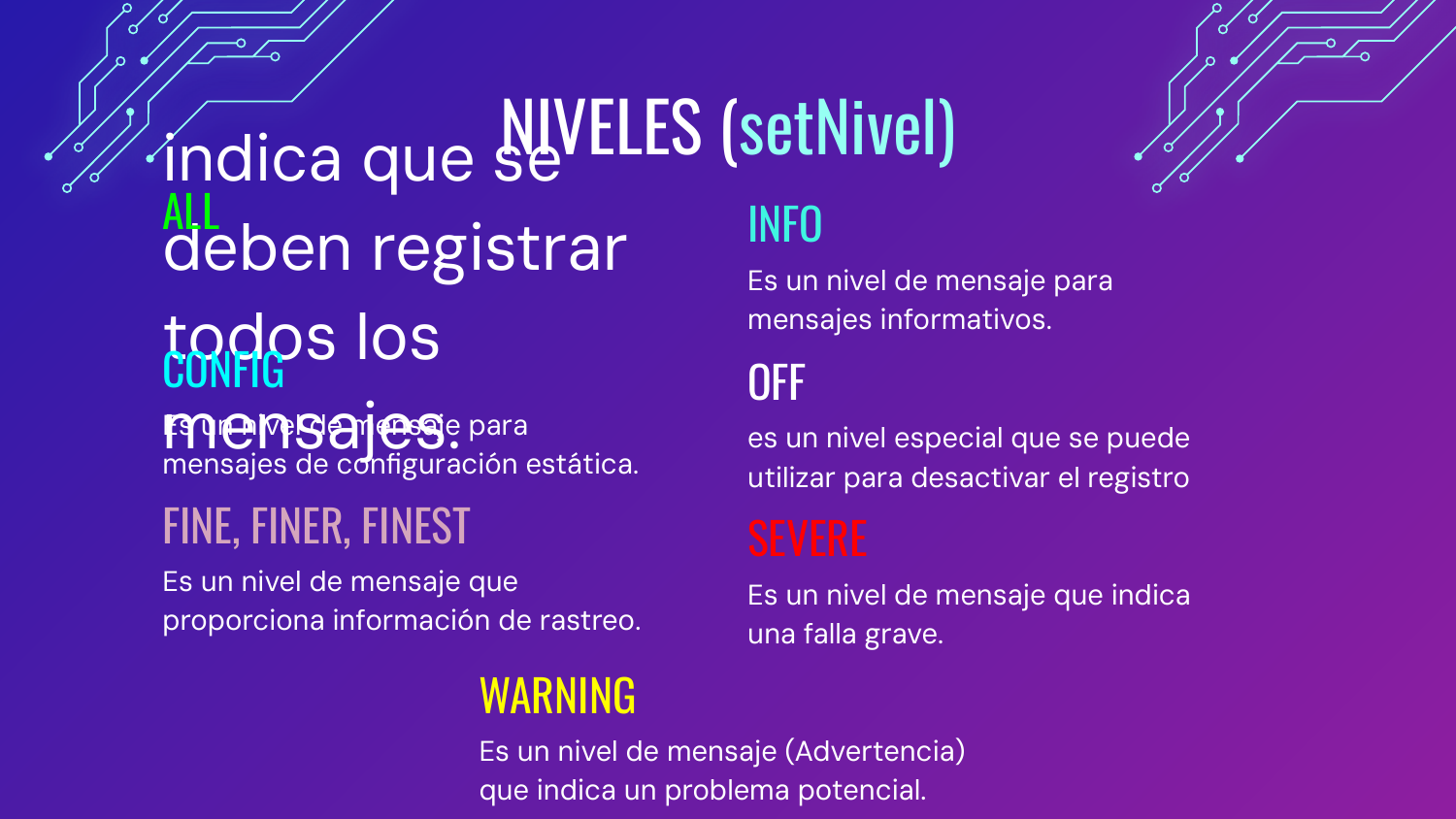

# NIVELES (setNivel)
ALL
INFO
indica que se deben registrar todos los mensajes.
Es un nivel de mensaje para mensajes informativos.
CONFIG
OFF
Es un nivel de mensaje para mensajes de configuración estática.
es un nivel especial que se puede utilizar para desactivar el registro
FINE, FINER, FINEST
SEVERE
Es un nivel de mensaje que proporciona información de rastreo.
Es un nivel de mensaje que indica una falla grave.
WARNING
Es un nivel de mensaje (Advertencia) que indica un problema potencial.